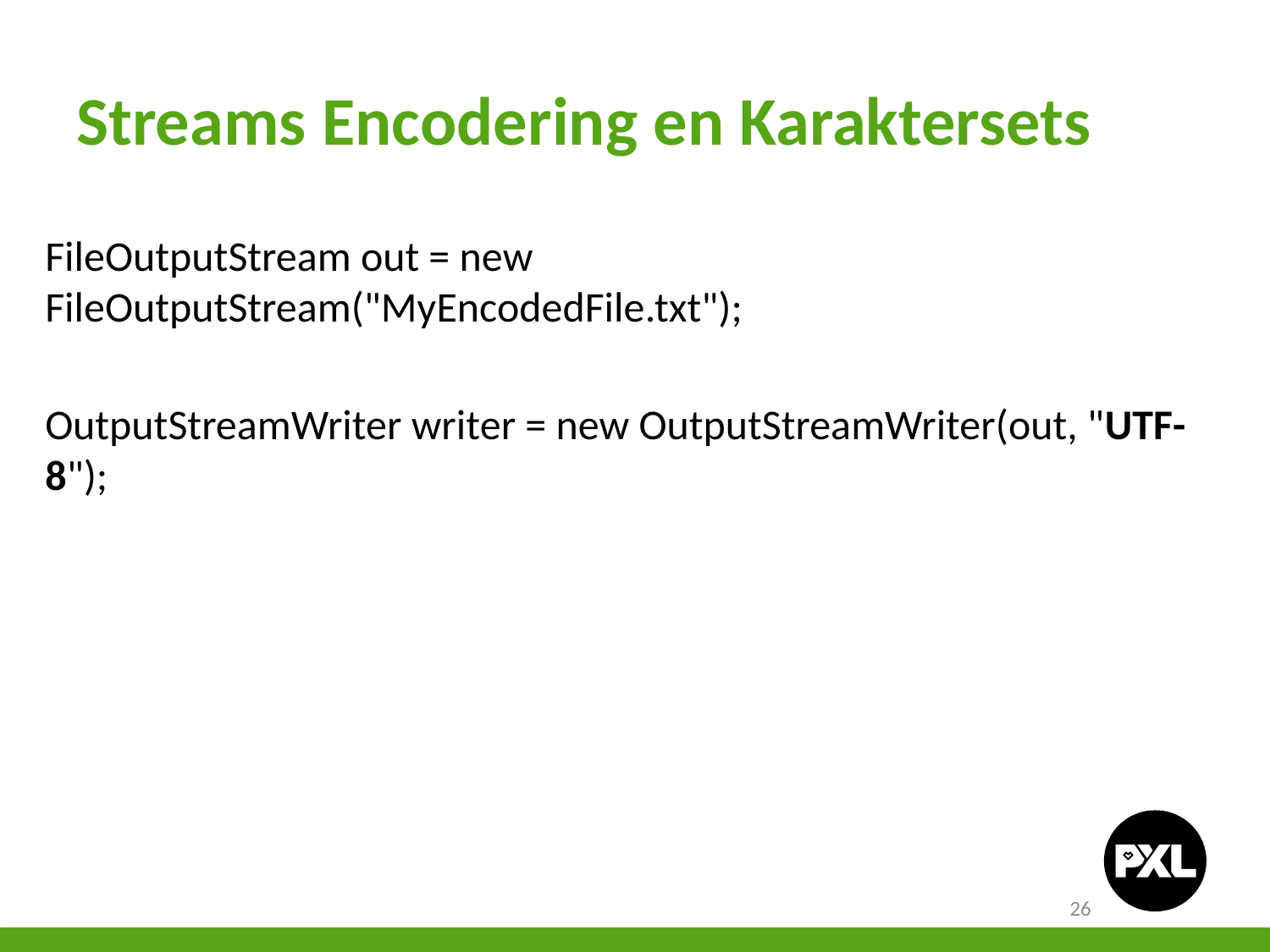

# Streams Encodering en Karaktersets
FileOutputStream out = new 	FileOutputStream("MyEncodedFile.txt");

OutputStreamWriter writer = new OutputStreamWriter(out, "UTF-8");
26